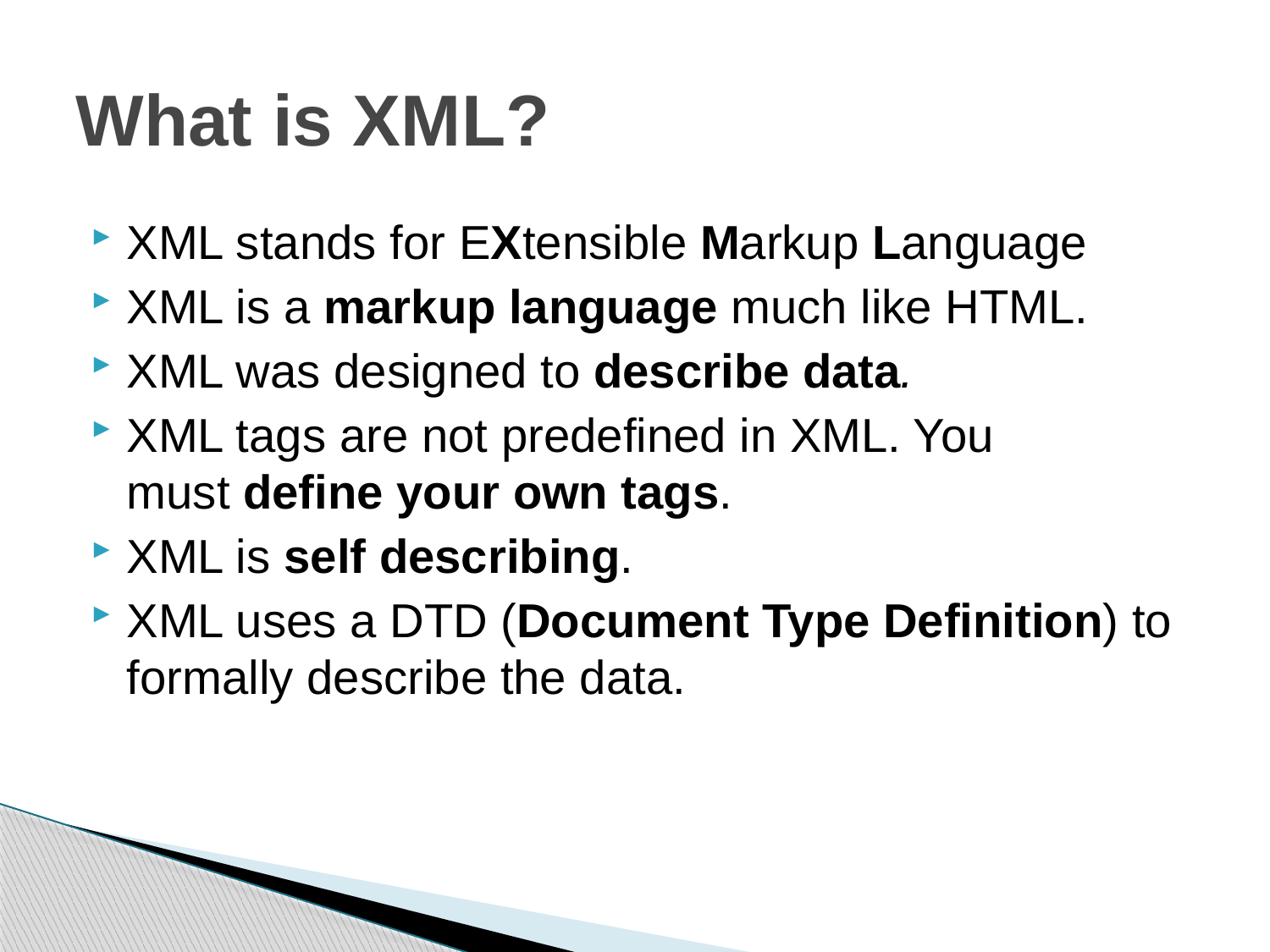

# What is XML?
XML stands for EXtensible Markup Language
XML is a markup language much like HTML.
XML was designed to describe data.
XML tags are not predefined in XML. You must define your own tags.
XML is self describing.
XML uses a DTD (Document Type Definition) to formally describe the data.